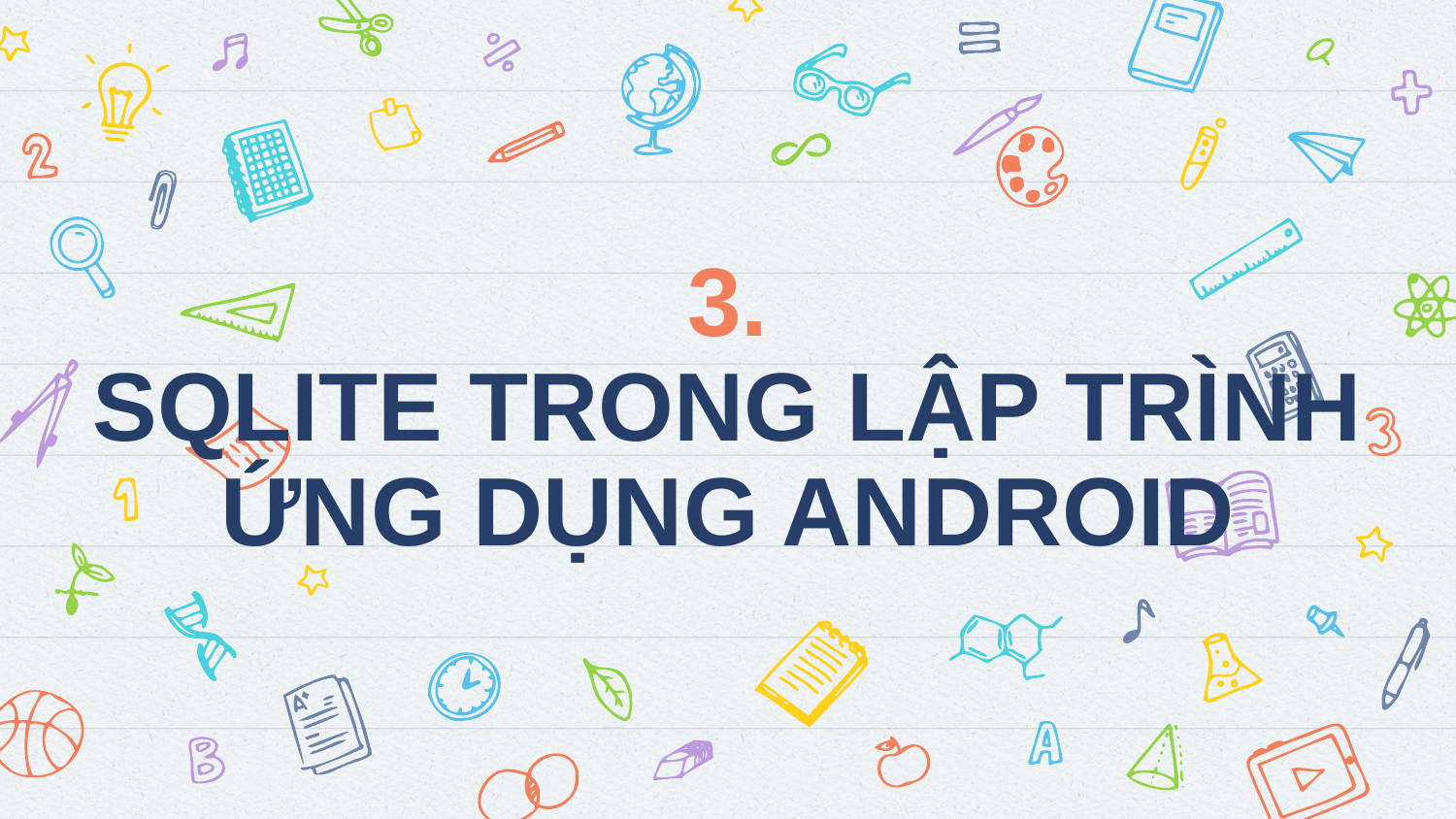

# 3.
SQLITE TRONG LẬP TRÌNH
ỨNG DỤNG ANDROID